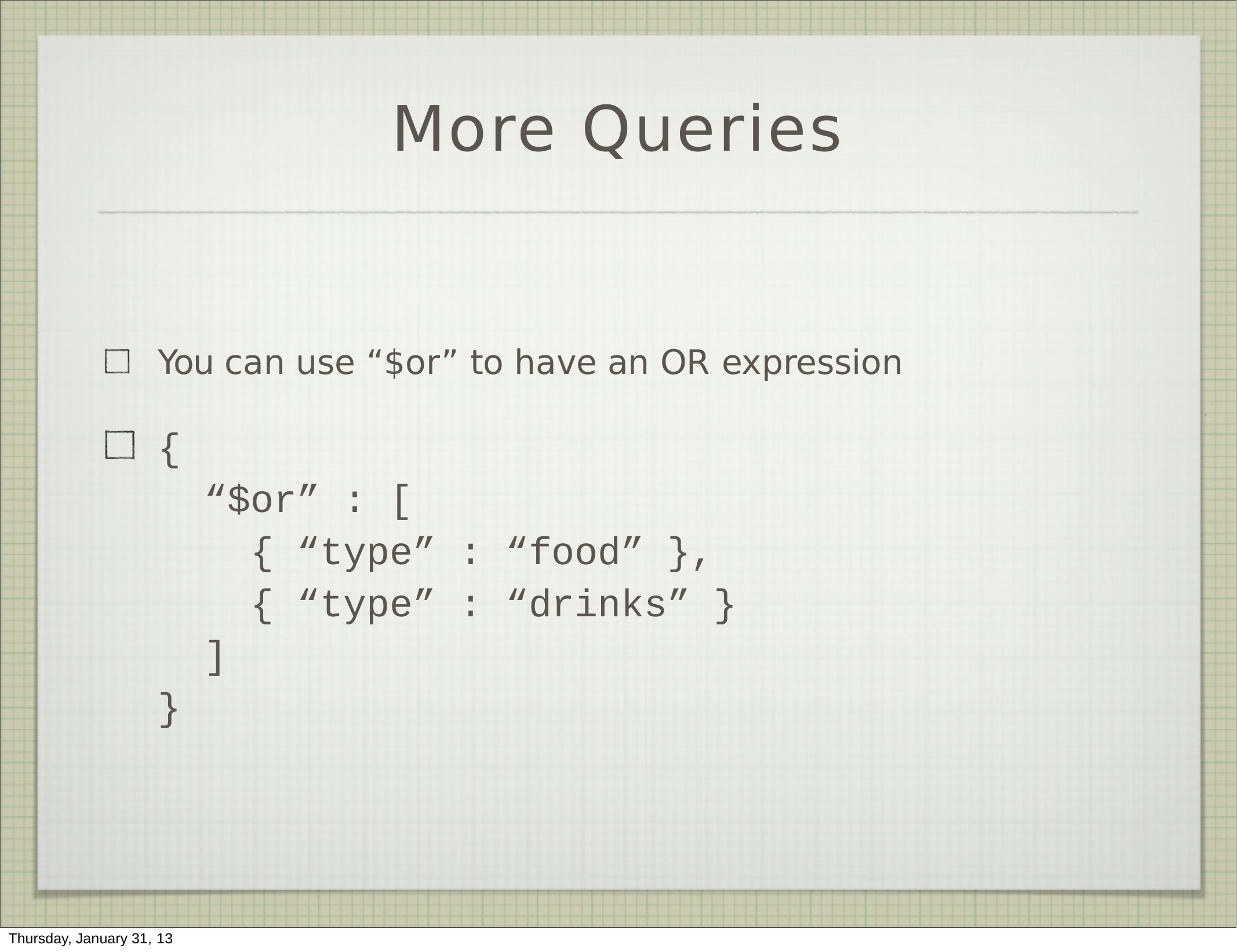

# More Queries
You can use “$or” to have an OR expression

{
“$or” : [
{ “type” : “food” },
{ “type” : “drinks” }
]
}

Thursday, January 31, 13